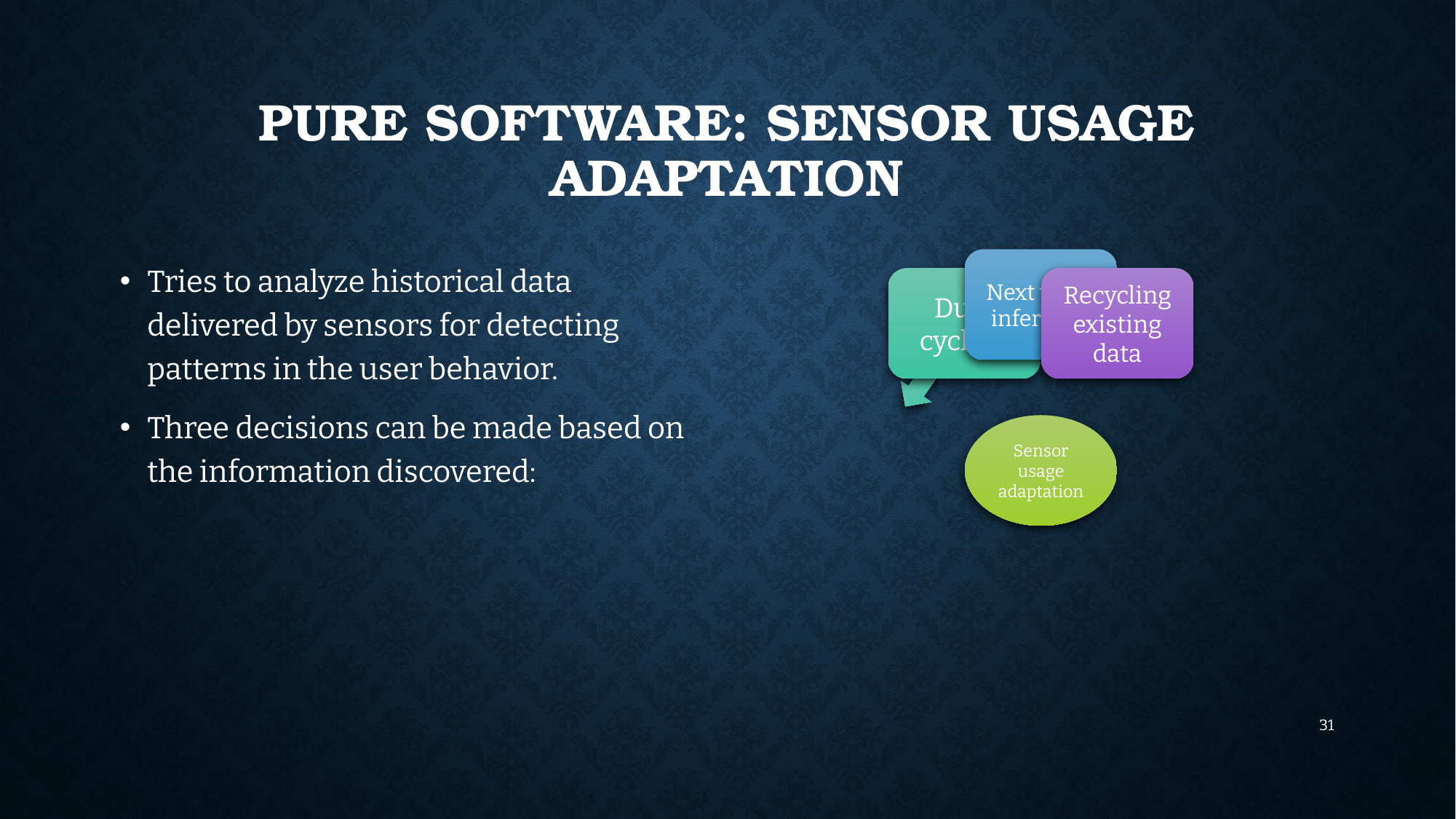

# Pure Software: Sensor usage adaptation
Sensor usage adaptation
Tries to analyze historical data delivered by sensors for detecting patterns in the user behavior.
Three decisions can be made based on the information discovered:

31